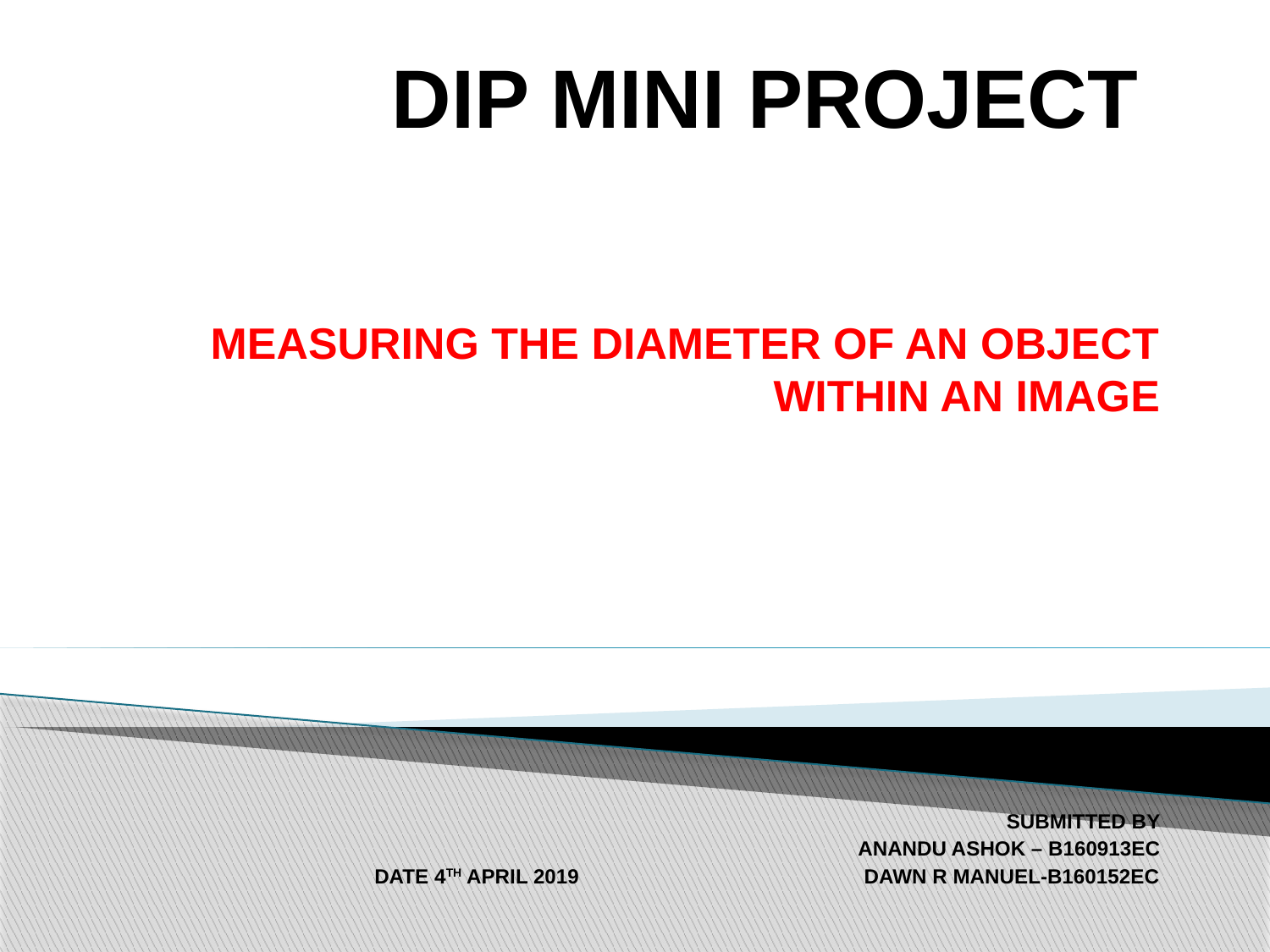

#
DIP MINI PROJECT

MEASURING THE DIAMETER OF AN OBJECT WITHIN AN IMAGE

SUBMITTED BY
                                                   ANANDU ASHOK – B160913EC
DATE 4TH APRIL 2019                                                  DAWN R MANUEL-B160152EC